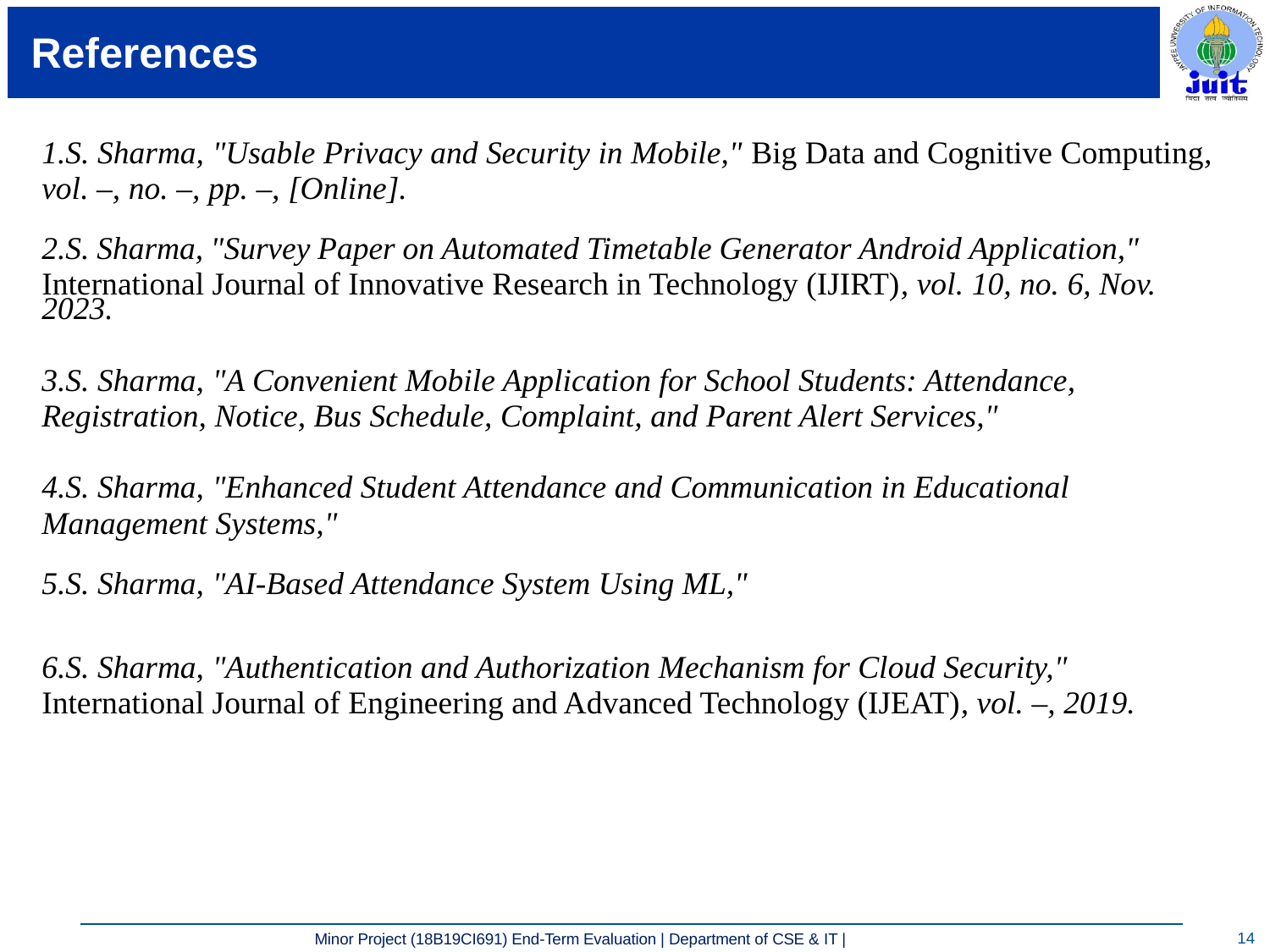

# References

S. Sharma, "Usable Privacy and Security in Mobile," Big Data and Cognitive Computing, vol. –, no. –, pp. –, [Online].

S. Sharma, "Survey Paper on Automated Timetable Generator Android Application,"
International Journal of Innovative Research in Technology (IJIRT), vol. 10, no. 6, Nov. 2023.

S. Sharma, "A Convenient Mobile Application for School Students: Attendance, Registration, Notice, Bus Schedule, Complaint, and Parent Alert Services,"

S. Sharma, "Enhanced Student Attendance and Communication in Educational Management Systems,"

S. Sharma, "AI-Based Attendance System Using ML,"

S. Sharma, "Authentication and Authorization Mechanism for Cloud Security," International Journal of Engineering and Advanced Technology (IJEAT), vol. –, 2019.

14.
Minor Project (18B19CI691) End-Term Evaluation | Department of CSE & IT | 2025